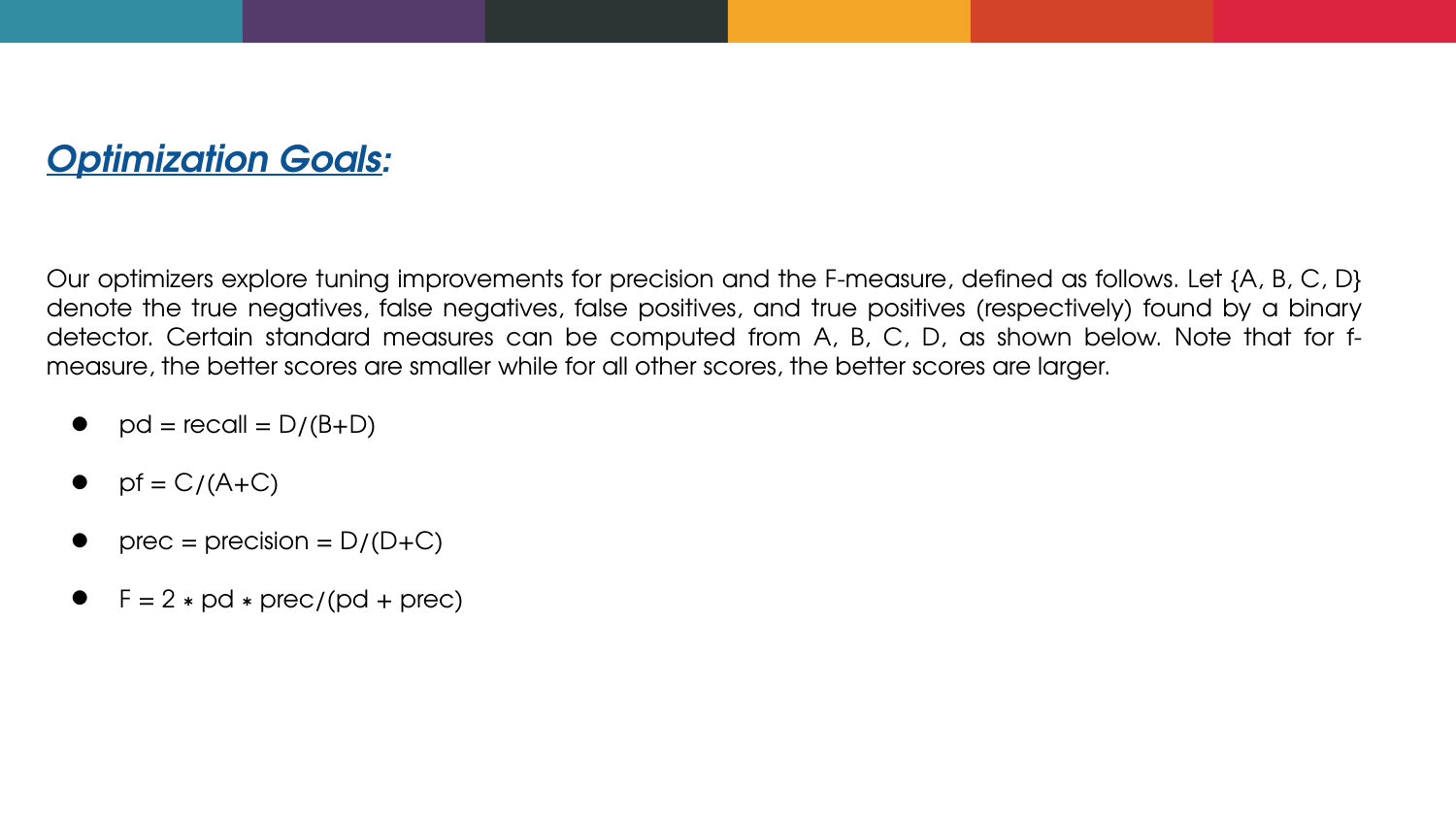

Optimization Goals:

Our optimizers explore tuning improvements for precision and the F-measure, defined as follows. Let {A, B, C, D} denote the true negatives, false negatives, false positives, and true positives (respectively) found by a binary detector. Certain standard measures can be computed from A, B, C, D, as shown below. Note that for f-measure, the better scores are smaller while for all other scores, the better scores are larger.

pd = recall = D/(B+D)

pf = C/(A+C)

prec = precision = D/(D+C)

F = 2 ∗ pd ∗ prec/(pd + prec)